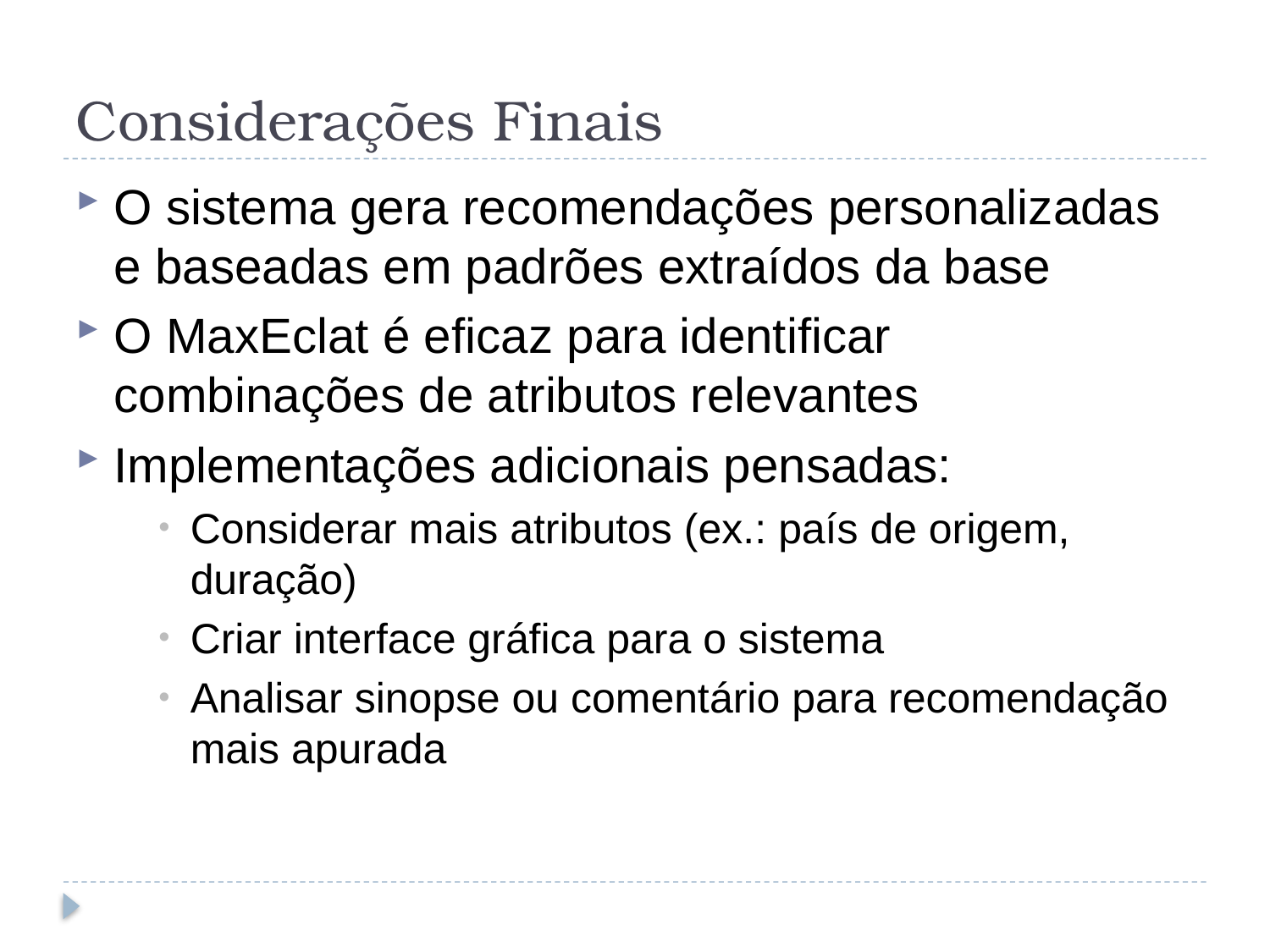

# Considerações Finais
O sistema gera recomendações personalizadas e baseadas em padrões extraídos da base
O MaxEclat é eficaz para identificar combinações de atributos relevantes
Implementações adicionais pensadas:
Considerar mais atributos (ex.: país de origem, duração)
Criar interface gráfica para o sistema
Analisar sinopse ou comentário para recomendação mais apurada